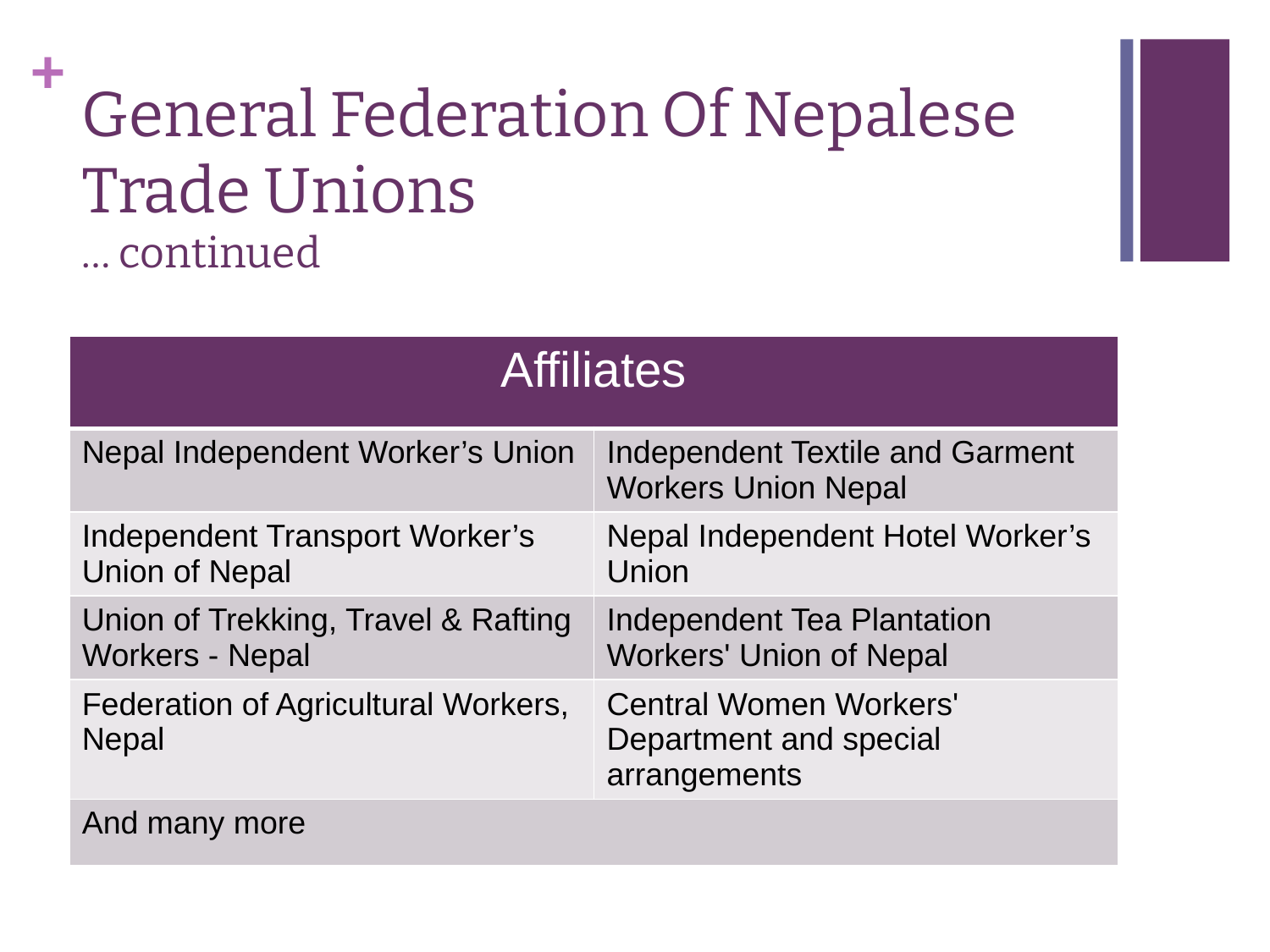

# General Federation Of Nepalese Trade Unions … continued
| Affiliates |  |
| --- | --- |
| Nepal Independent Worker’s Union | Independent Textile and Garment Workers Union Nepal |
| Independent Transport Worker’s Union of Nepal | Nepal Independent Hotel Worker’s Union |
| Union of Trekking, Travel & Rafting Workers - Nepal | Independent Tea Plantation Workers' Union of Nepal |
| Federation of Agricultural Workers, Nepal | Central Women Workers' Department and special arrangements |
| And many more |  |